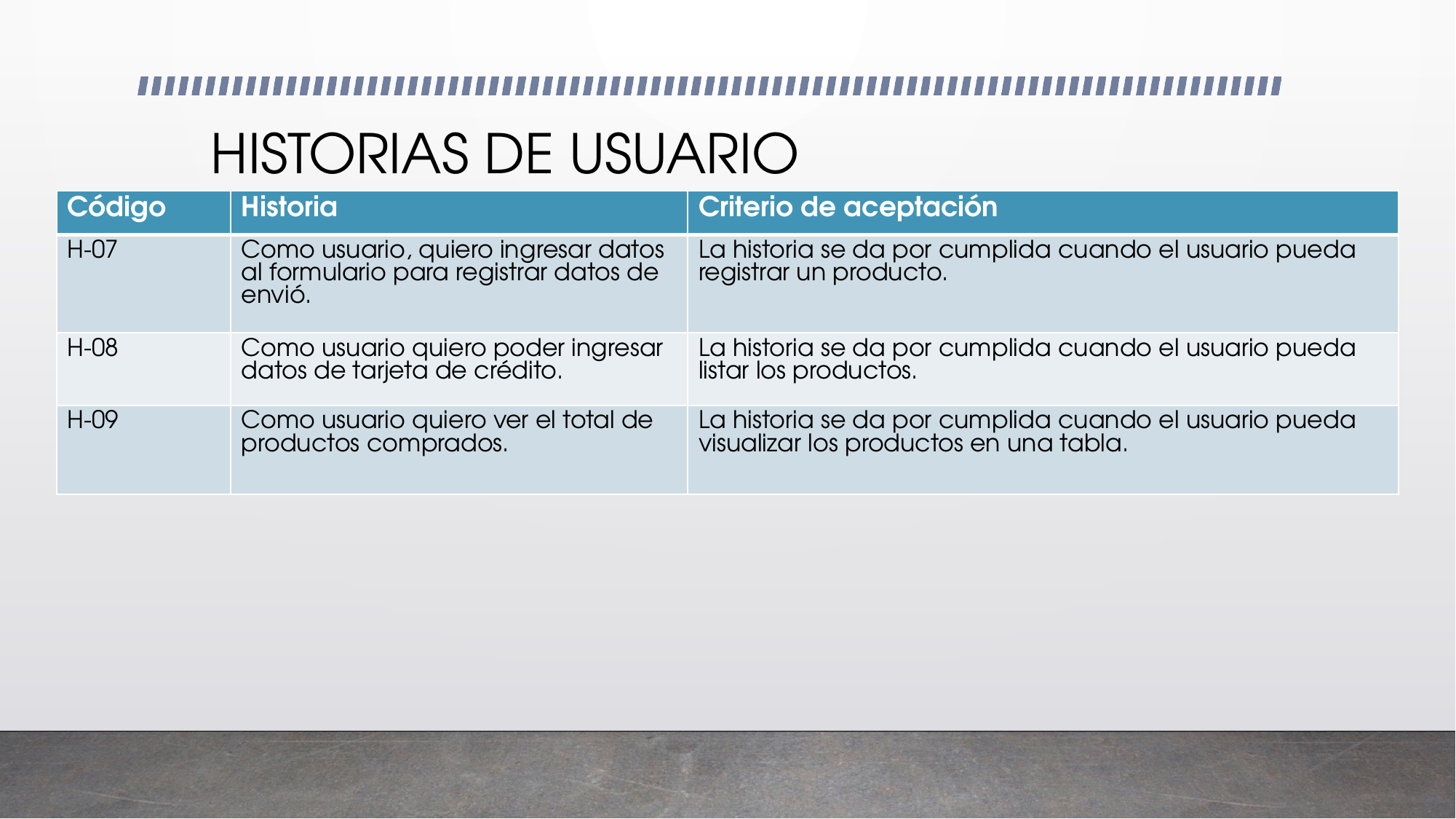

HISTORIAS DE USUARIO
| Código | Historia | Criterio de aceptación |
| --- | --- | --- |
| H-07 | Como usuario, quiero ingresar datos al formulario para registrar datos de envió. | La historia se da por cumplida cuando el usuario pueda registrar un producto. |
| H-08 | Como usuario quiero poder ingresar datos de tarjeta de crédito. | La historia se da por cumplida cuando el usuario pueda listar los productos. |
| H-09 | Como usuario quiero ver el total de productos comprados. | La historia se da por cumplida cuando el usuario pueda visualizar los productos en una tabla. |